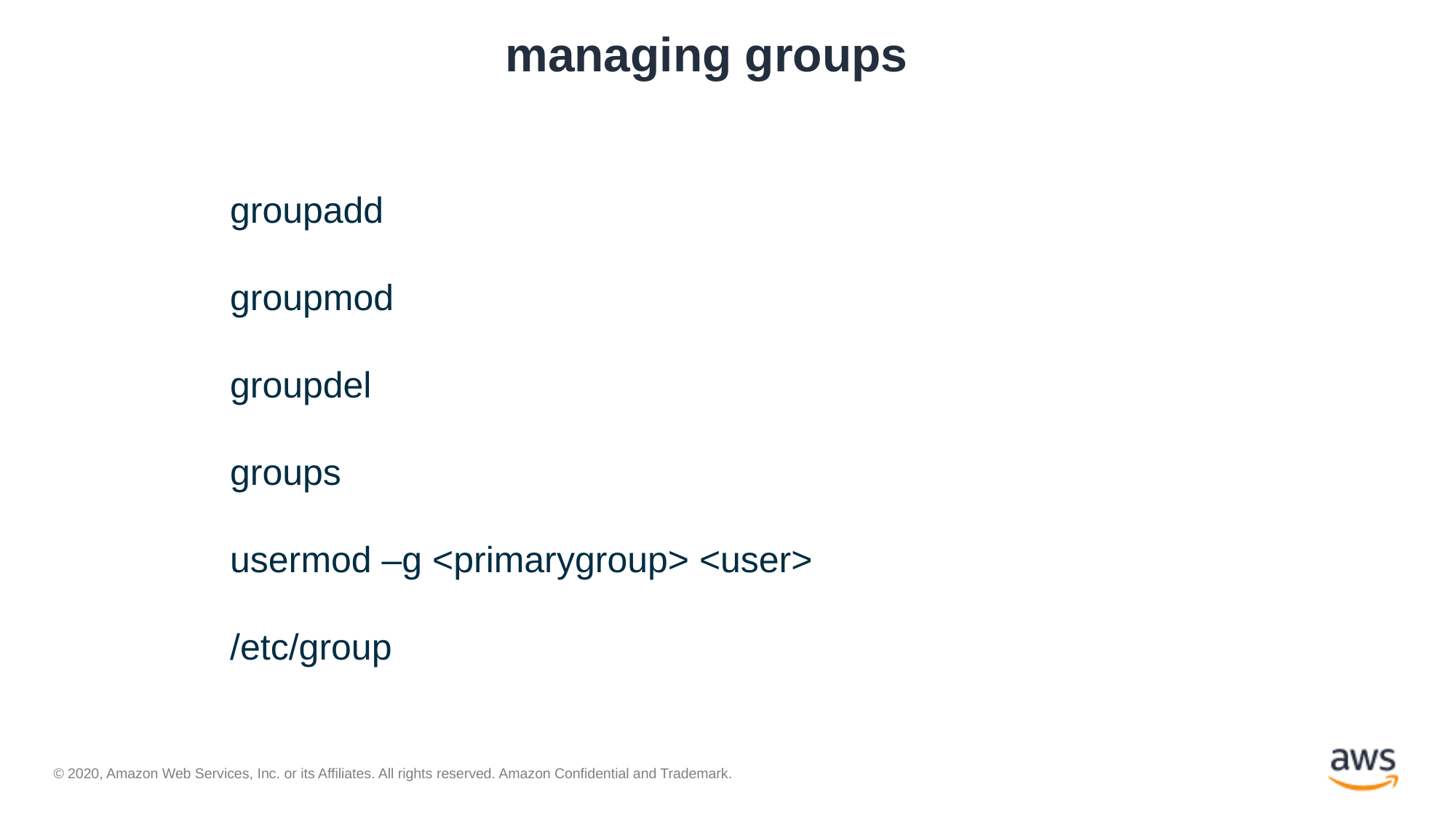

# managing groups
groupadd

groupmod

groupdel

groups

usermod –g <primarygroup> <user>

/etc/group